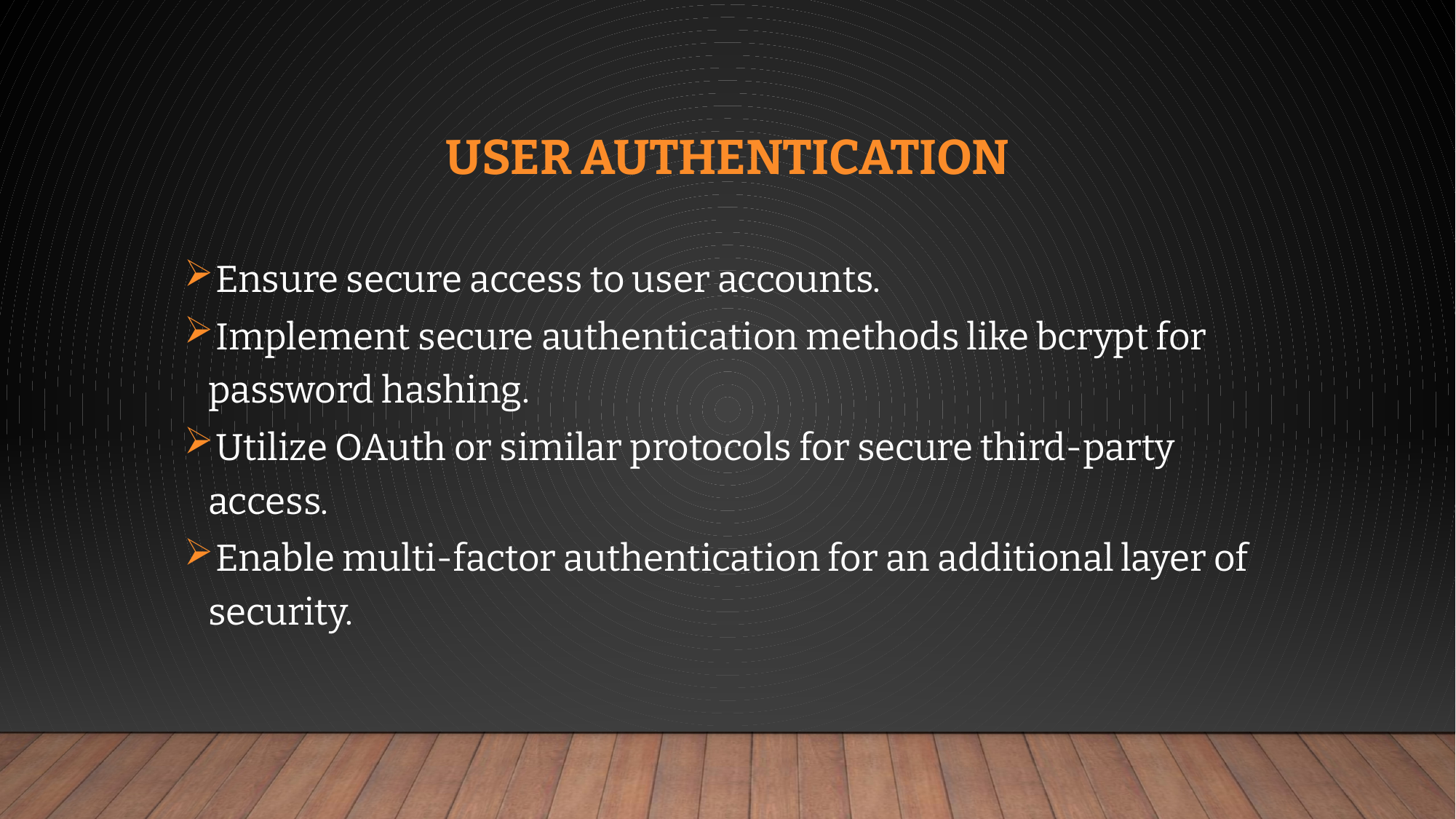

# User Authentication
 Ensure secure access to user accounts.
 Implement secure authentication methods like bcrypt for password hashing.
 Utilize OAuth or similar protocols for secure third-party access.
 Enable multi-factor authentication for an additional layer of security.